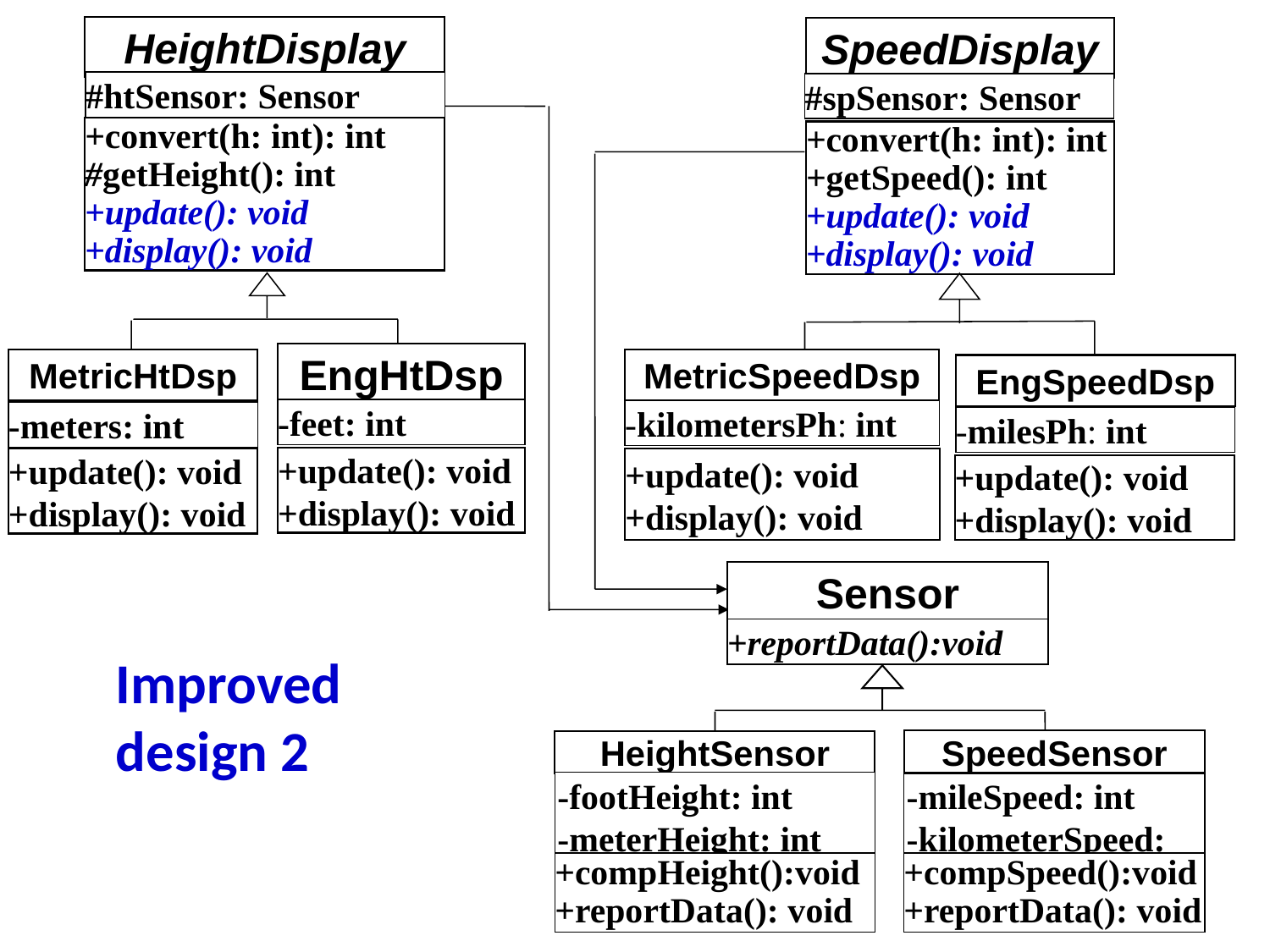

HeightDisplay
SpeedDisplay
#htSensor: Sensor
#spSensor: Sensor

+convert(h: int): int
#getHeight(): int
+update(): void
+display(): void
+convert(h: int): int
+getSpeed(): int
+update(): void
+display(): void

EngHtDsp
MetricHtDsp
MetricSpeedDsp
EngSpeedDsp
-feet: int
-kilometersPh: int
-meters: int
-milesPh: int
+update(): void
+display(): void
+update(): void
+display(): void
+update(): void
+display(): void
+update(): void
+display(): void
Sensor

+reportData():void
Improved design 2

SpeedSensor
HeightSensor
-footHeight: int
-meterHeight: int
-mileSpeed: int
-kilometerSpeed: int
+compHeight():void
+reportData(): void
+compSpeed():void
+reportData(): void